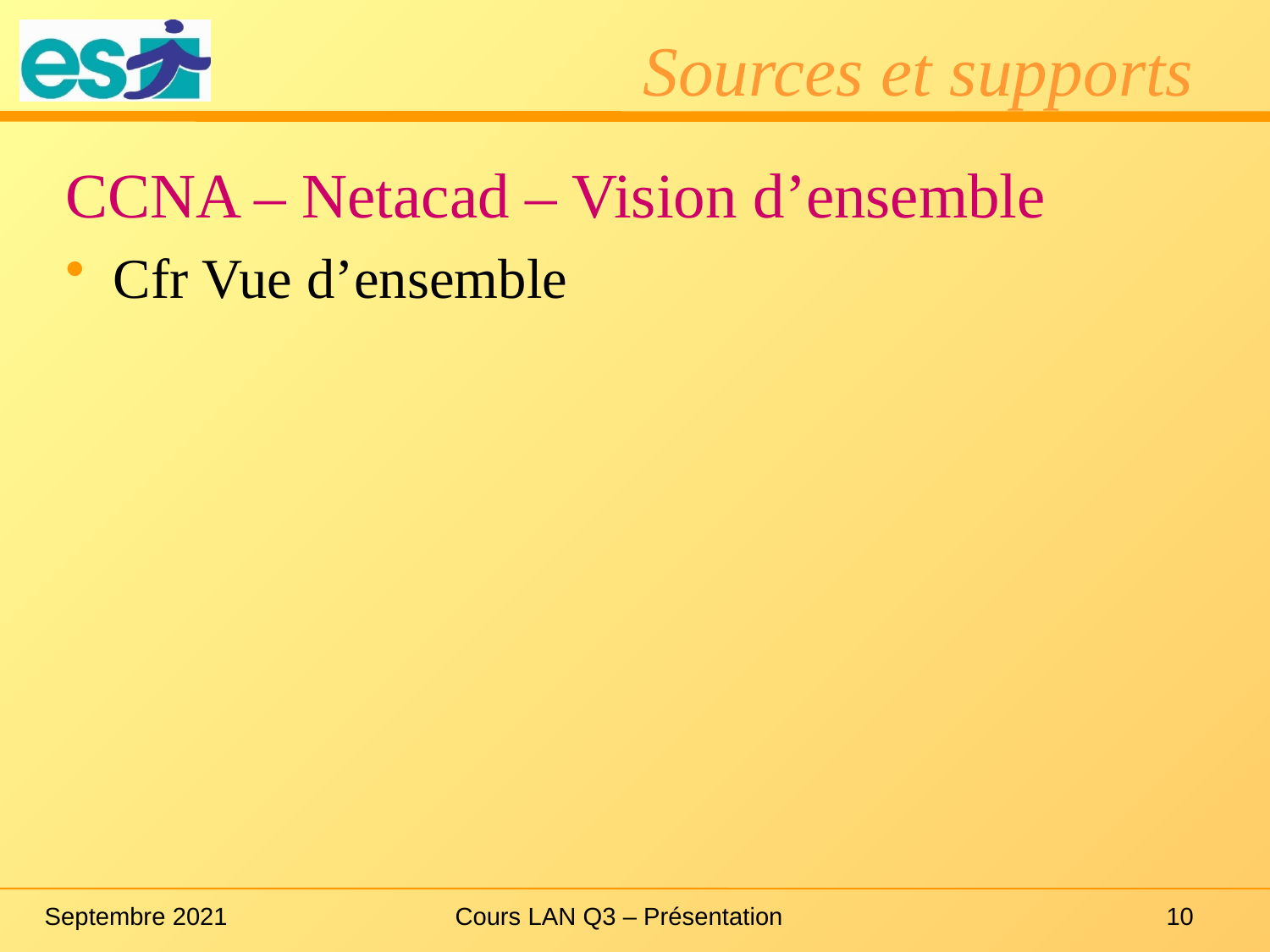

# Sources et supports
CCNA – Netacad – Vision d’ensemble
Cfr Vue d’ensemble
Septembre 2021
Cours LAN Q3 – Présentation
10